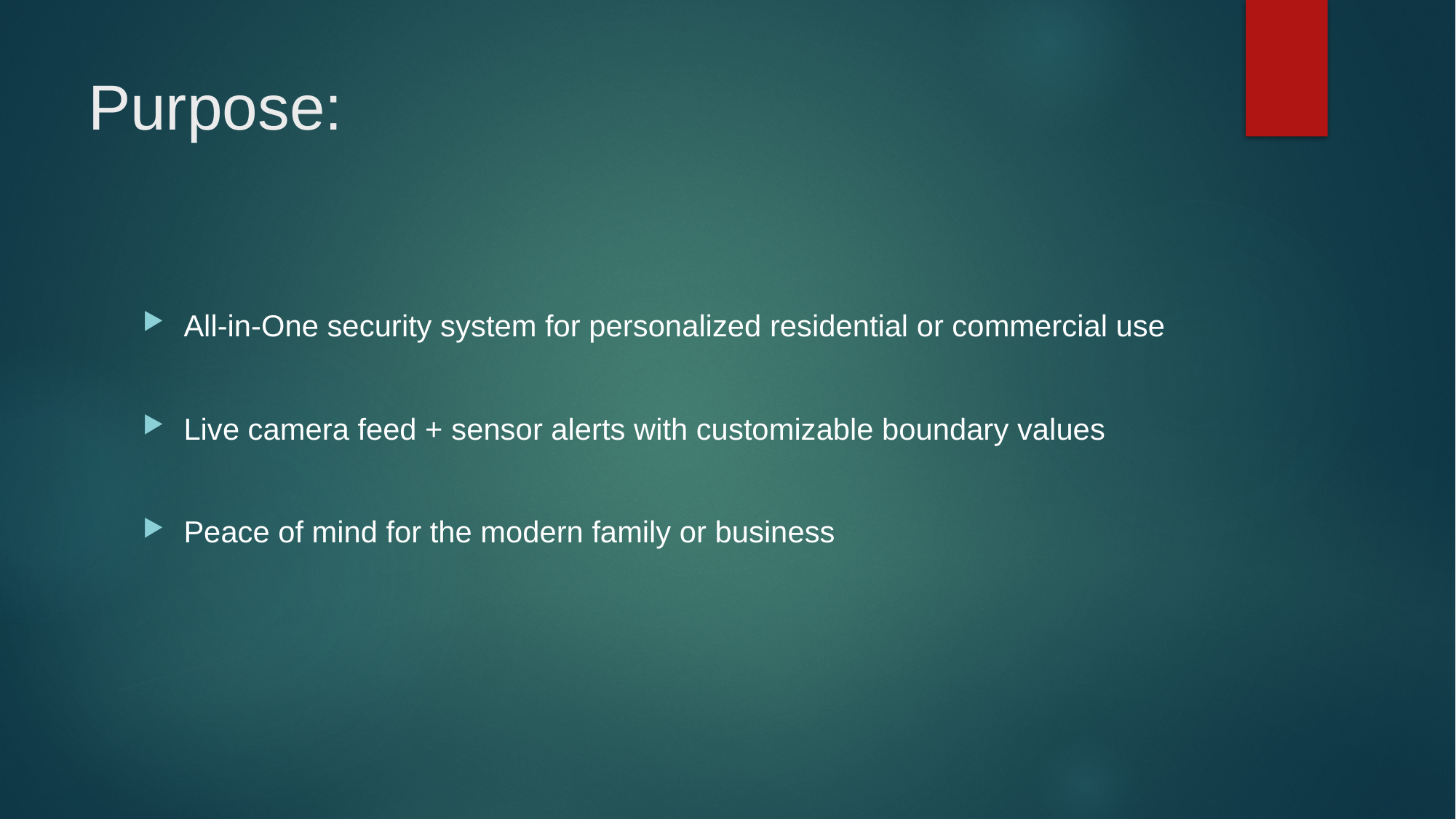

# Purpose:
All-in-One security system for personalized residential or commercial use

Live camera feed + sensor alerts with customizable boundary values

Peace of mind for the modern family or business